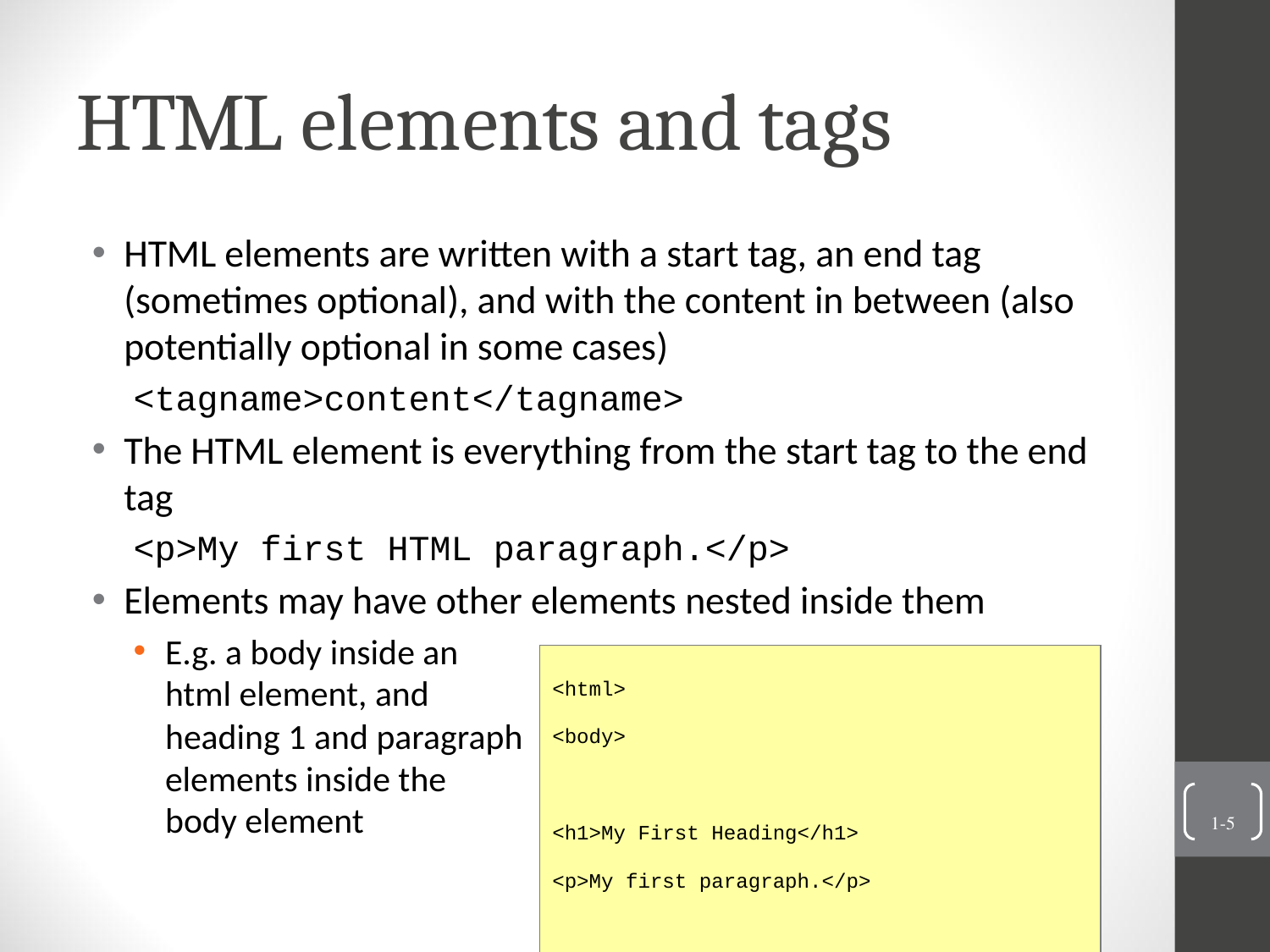

# HTML elements and tags
HTML elements are written with a start tag, an end tag (sometimes optional), and with the content in between (also potentially optional in some cases)
<tagname>content</tagname>
The HTML element is everything from the start tag to the end tag
<p>My first HTML paragraph.</p>
Elements may have other elements nested inside them
E.g. a body inside an
html element, and
heading 1 and paragraph
elements inside the
body element

<html>
<body>

<h1>My First Heading</h1>
<p>My first paragraph.</p>

</body>
</html>
1-5